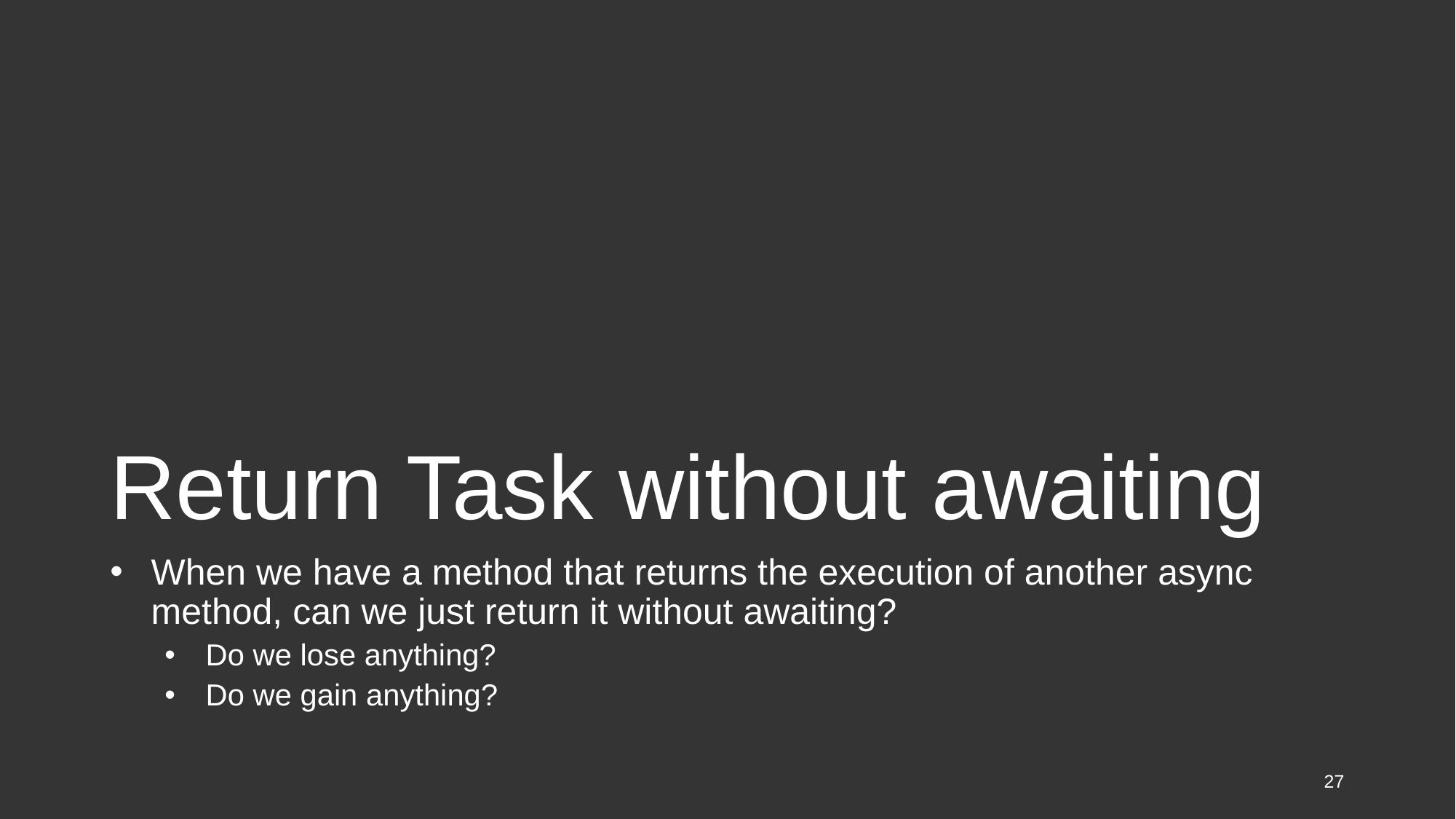

# Return Task without awaiting
When we have a method that returns the execution of another async method, can we just return it without awaiting?
Do we lose anything?
Do we gain anything?

27